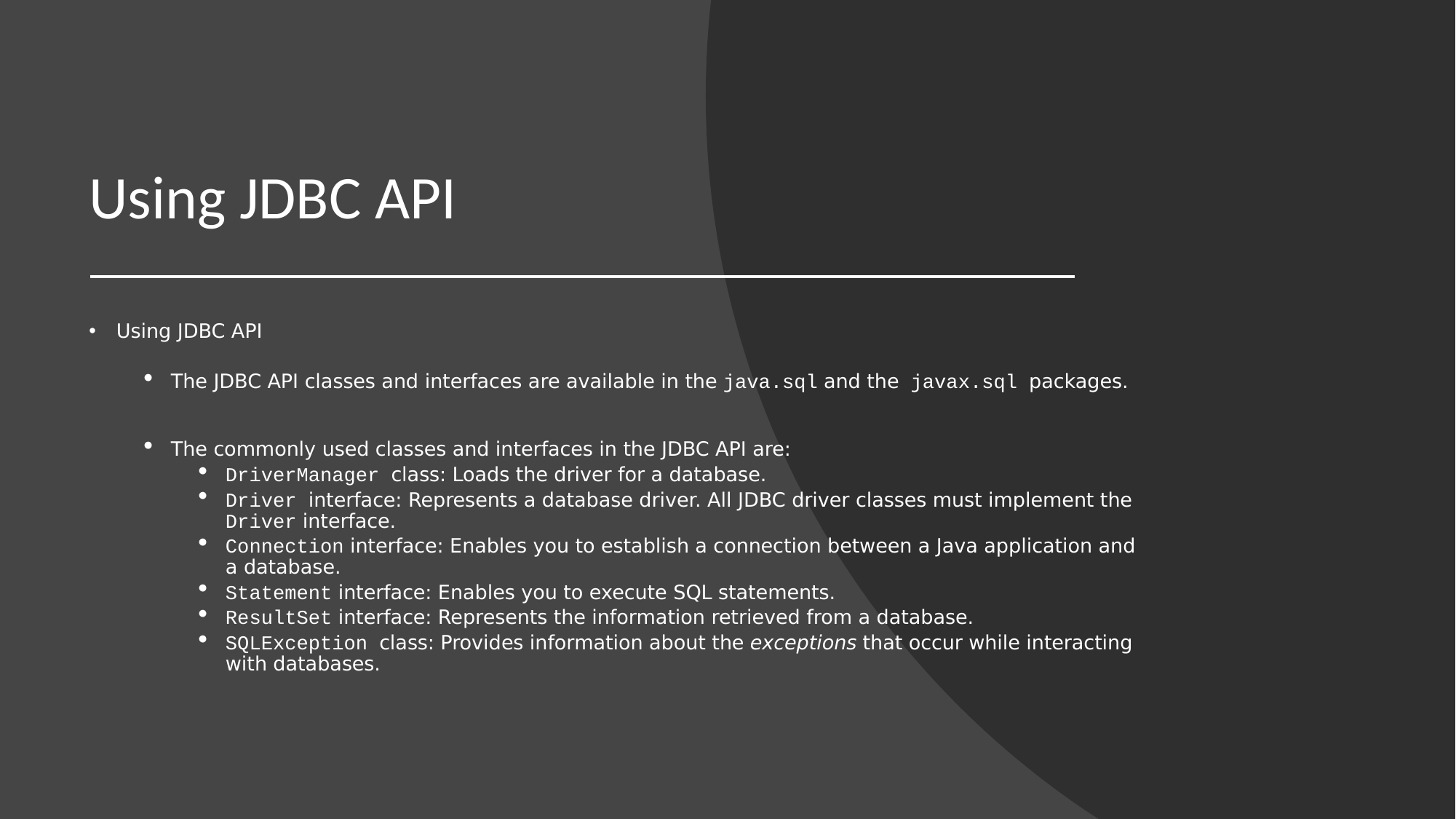

# Using JDBC API
Using JDBC API

The JDBC API classes and interfaces are available in the java.sql and the javax.sql packages.

The commonly used classes and interfaces in the JDBC API are:
DriverManager class: Loads the driver for a database.
Driver interface: Represents a database driver. All JDBC driver classes must implement the Driver interface.
Connection interface: Enables you to establish a connection between a Java application and a database.
Statement interface: Enables you to execute SQL statements.
ResultSet interface: Represents the information retrieved from a database.
SQLException class: Provides information about the exceptions that occur while interacting with databases.